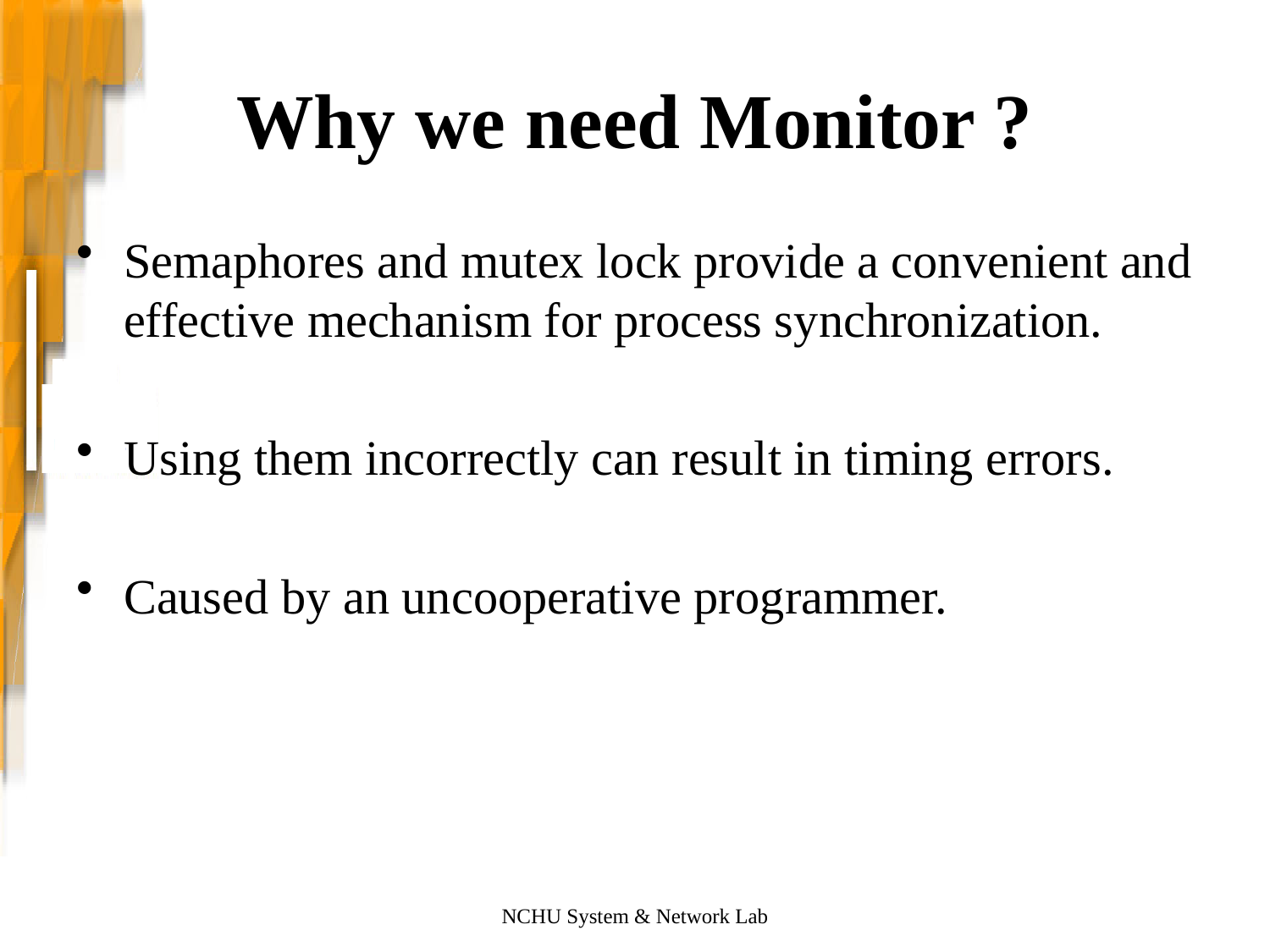

# Why we need Monitor ?
Semaphores and mutex lock provide a convenient and effective mechanism for process synchronization.

Using them incorrectly can result in timing errors.

Caused by an uncooperative programmer.

NCHU System & Network Lab